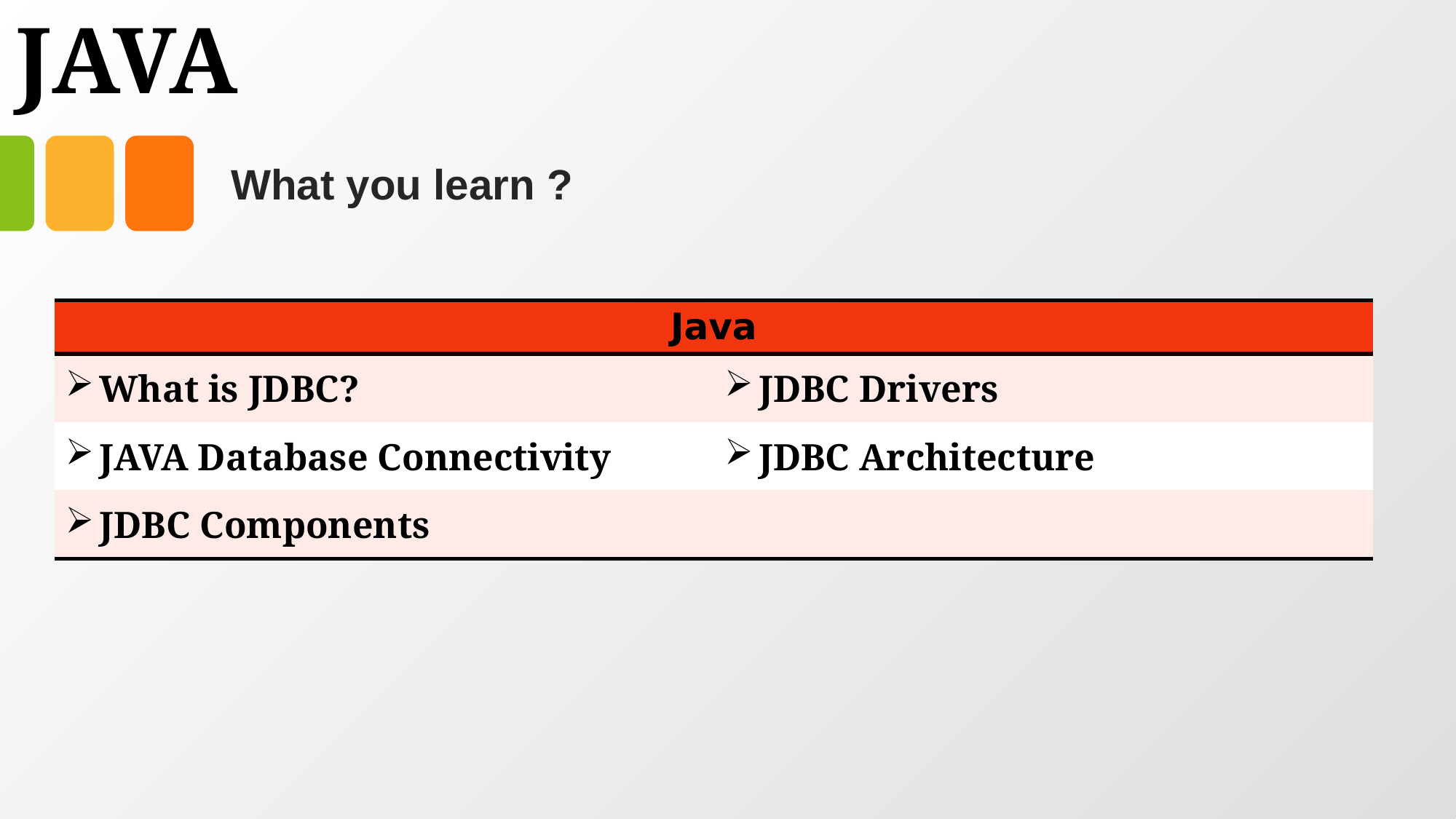

# JAVA
What you learn ?
| Java |  |
| --- | --- |
| What is JDBC? | JDBC Drivers |
| JAVA Database Connectivity | JDBC Architecture |
| JDBC Components |  |